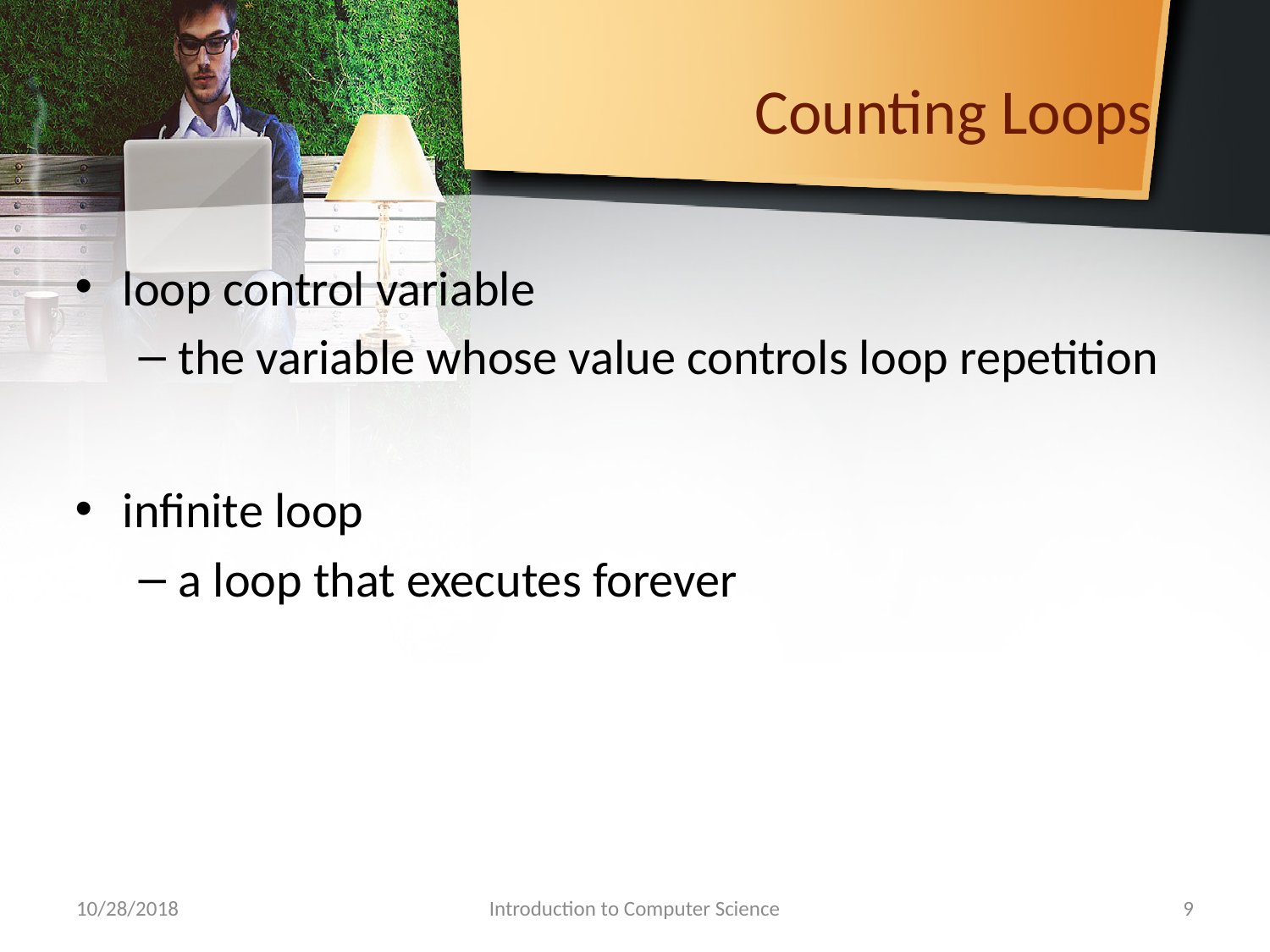

# Counting Loops
loop control variable
the variable whose value controls loop repetition

infinite loop
a loop that executes forever
10/28/2018
Introduction to Computer Science
9